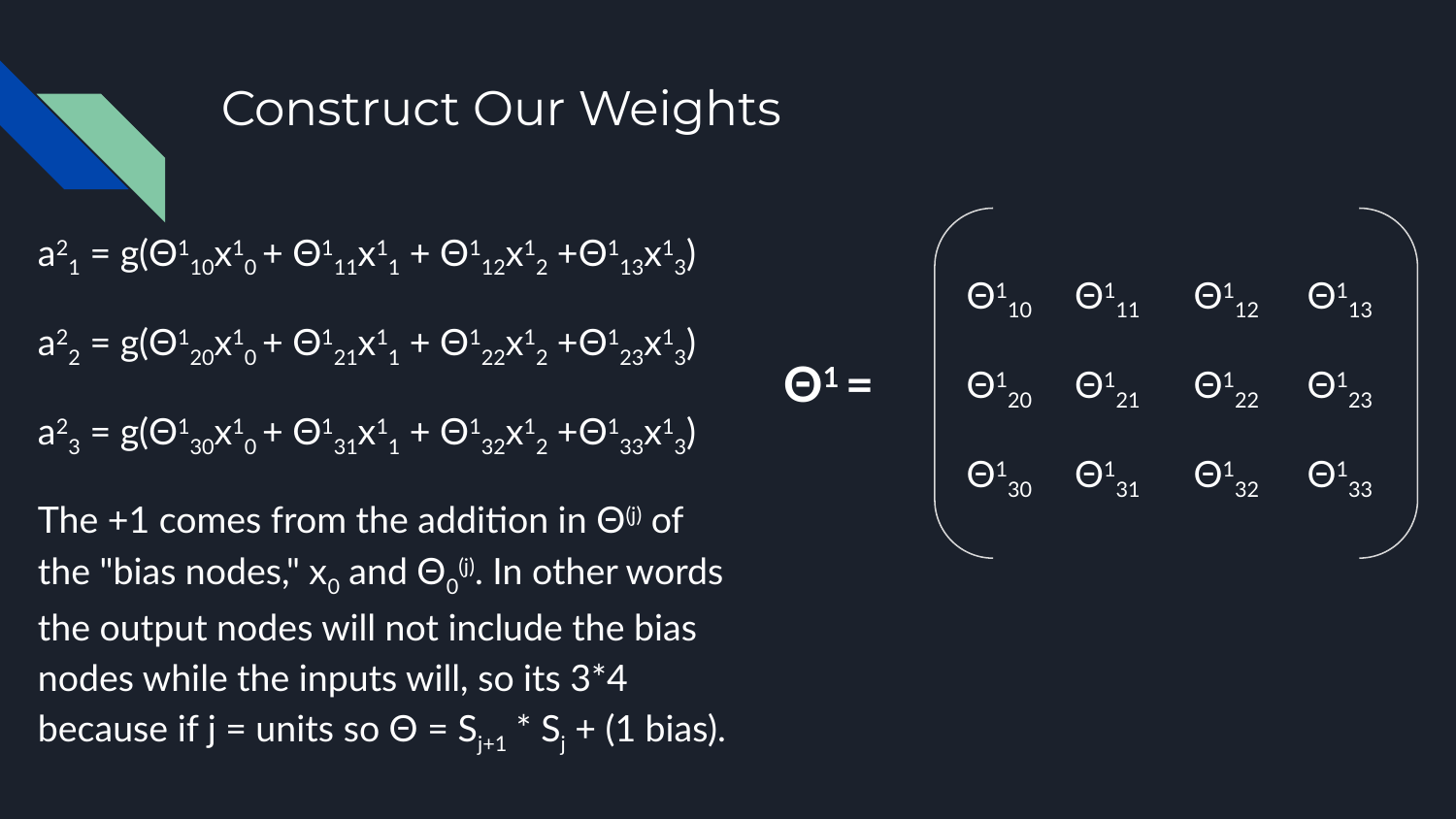

# Construct Our Weights
a21 = g(Θ110x10 + Θ111x11 + Θ112x12 +Θ113x13)
a22 = g(Θ120x10 + Θ121x11 + Θ122x12 +Θ123x13)
a23 = g(Θ130x10 + Θ131x11 + Θ132x12 +Θ133x13)
The +1 comes from the addition in Θ(j) of the "bias nodes," x0​ and Θ0(j). In other words the output nodes will not include the bias nodes while the inputs will, so its 3*4 because if j = units so Θ = Sj+1 * Sj + (1 bias).
Θ110        Θ111          Θ112         Θ113
Θ120        Θ121          Θ122         Θ123
Θ130        Θ131          Θ132         Θ133
Θ1 =